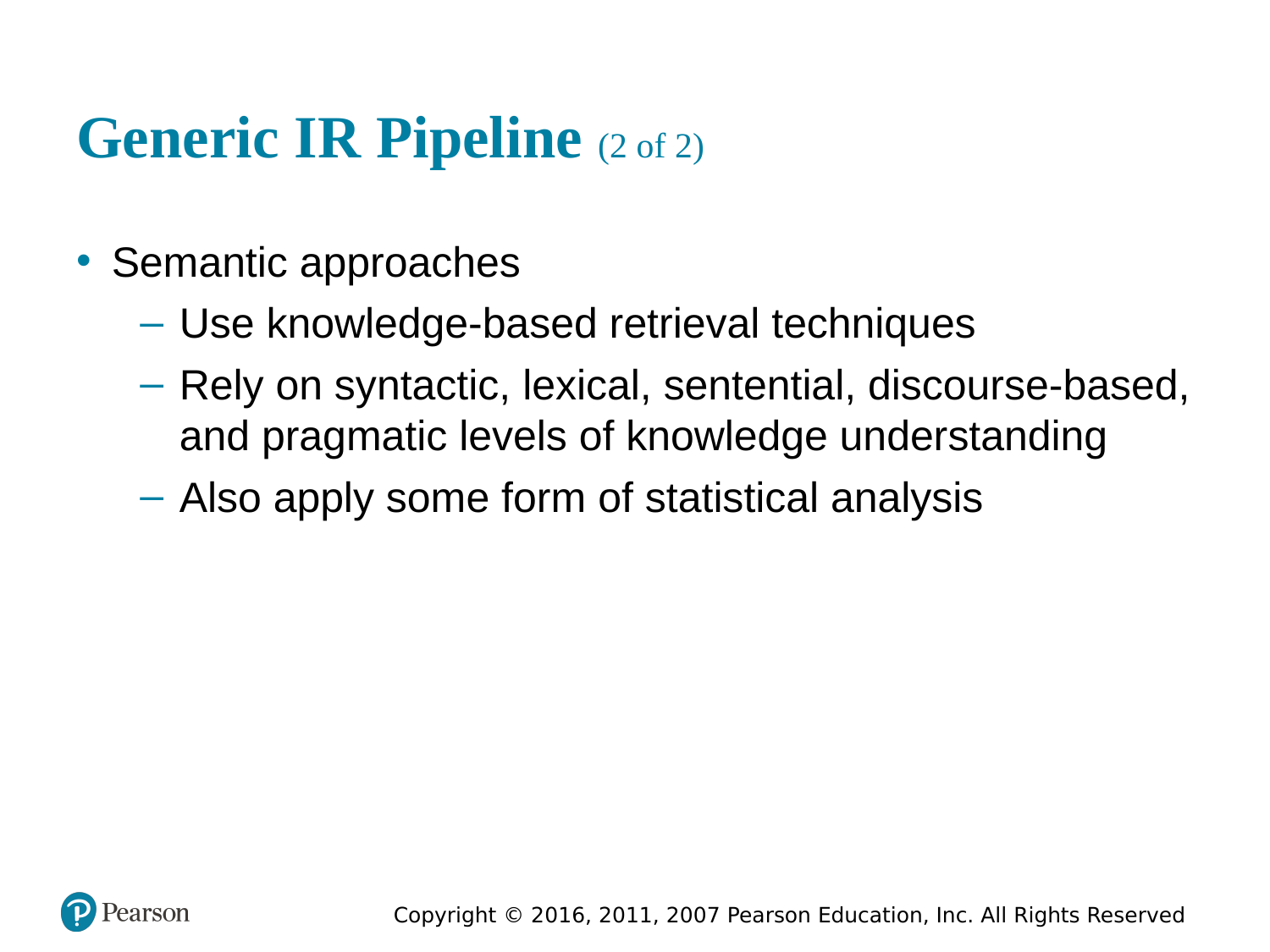

# Generic I R Pipeline (2 of 2)
Semantic approaches
Use knowledge-based retrieval techniques
Rely on syntactic, lexical, sentential, discourse-based, and pragmatic levels of knowledge understanding
Also apply some form of statistical analysis